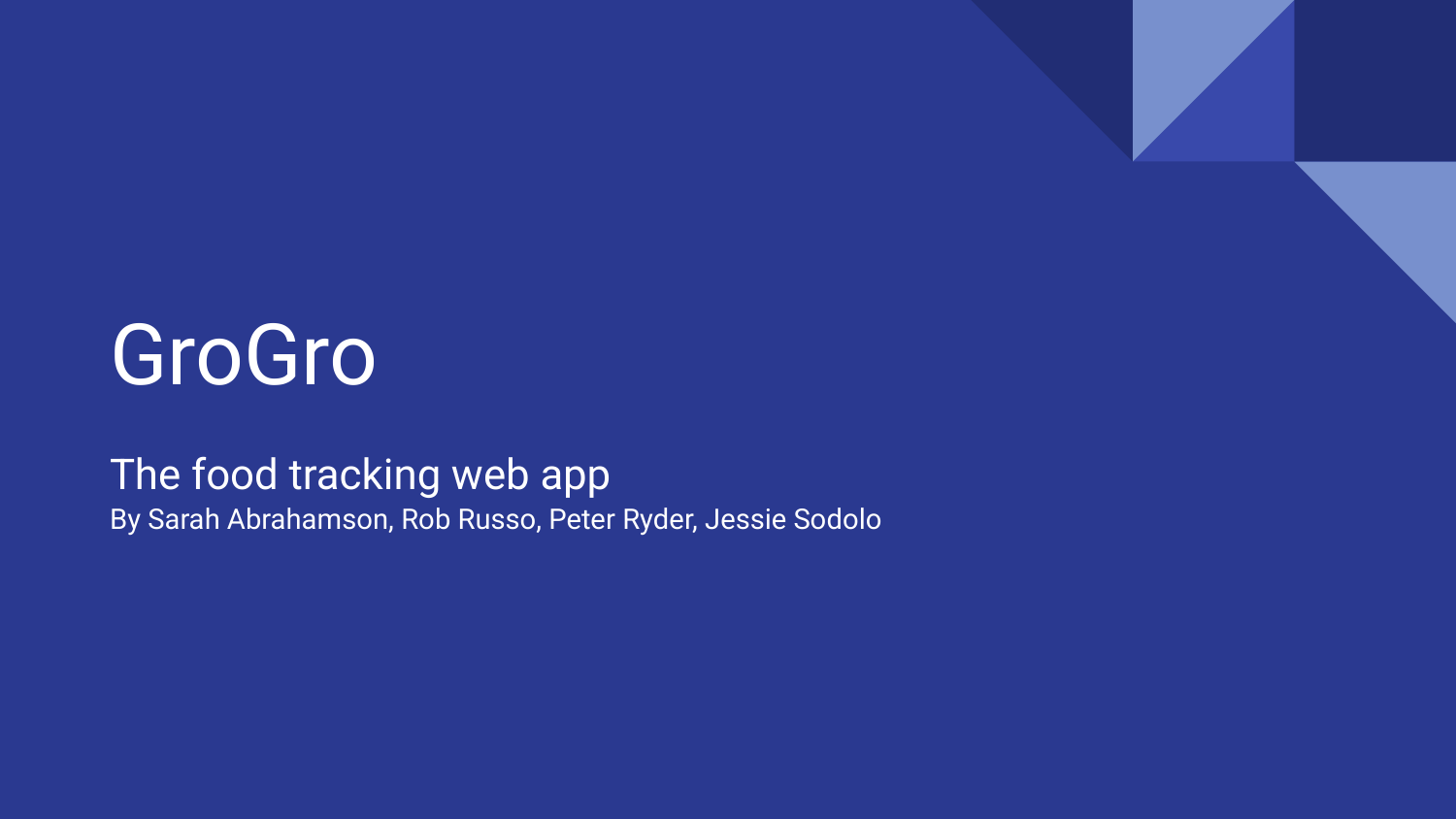

# GroGro
The food tracking web app
By Sarah Abrahamson, Rob Russo, Peter Ryder, Jessie Sodolo